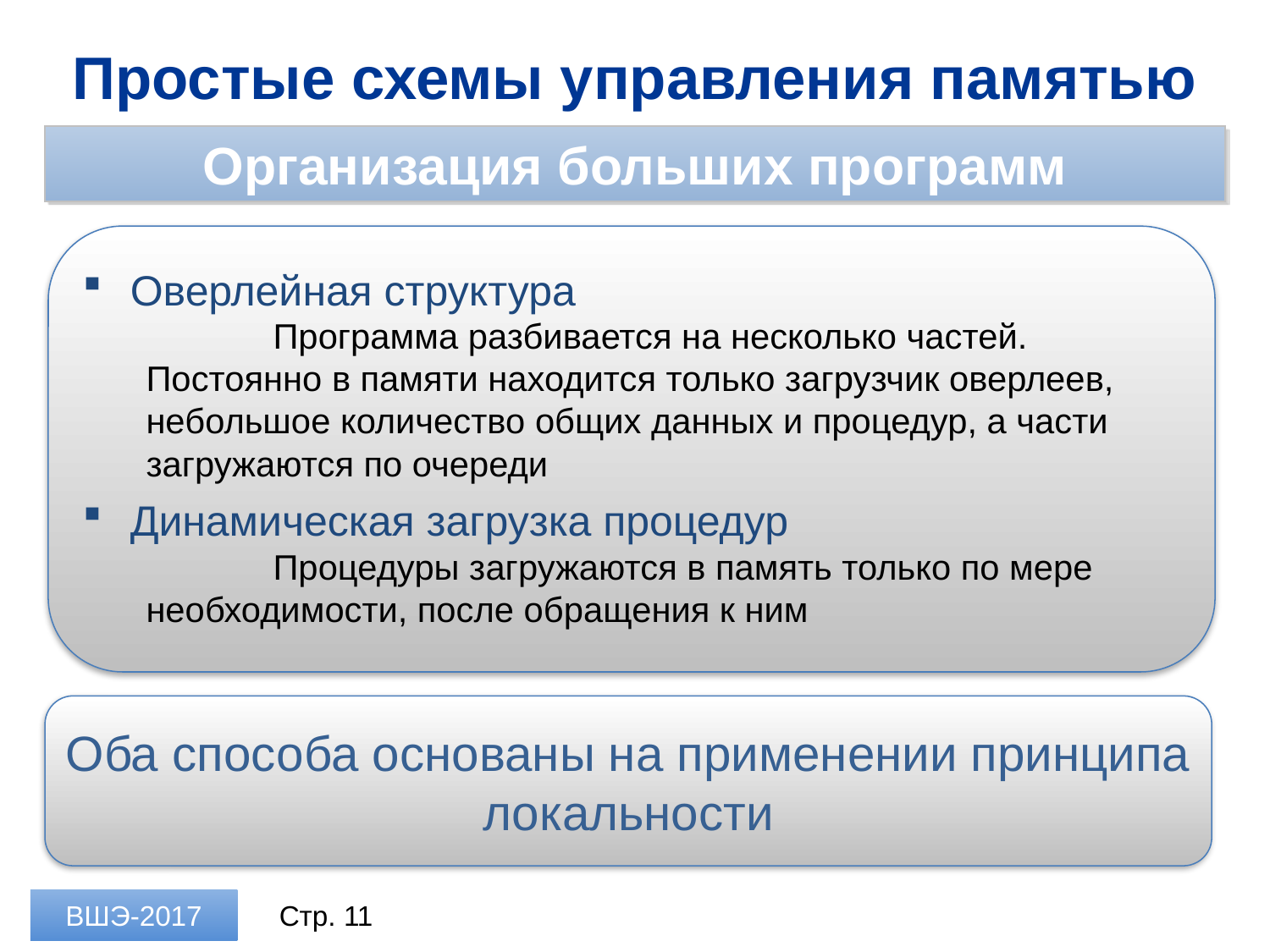

Простые схемы управления памятью
Организация больших программ
Оверлейная структура
	Программа разбивается на несколько частей. Постоянно в памяти находится только загрузчик оверлеев, небольшое количество общих данных и процедур, а части загружаются по очереди
Динамическая загрузка процедур
	Процедуры загружаются в память только по мере необходимости, после обращения к ним
Оба способа основаны на применении принципа локальности
ВШЭ-2017
Стр. 11